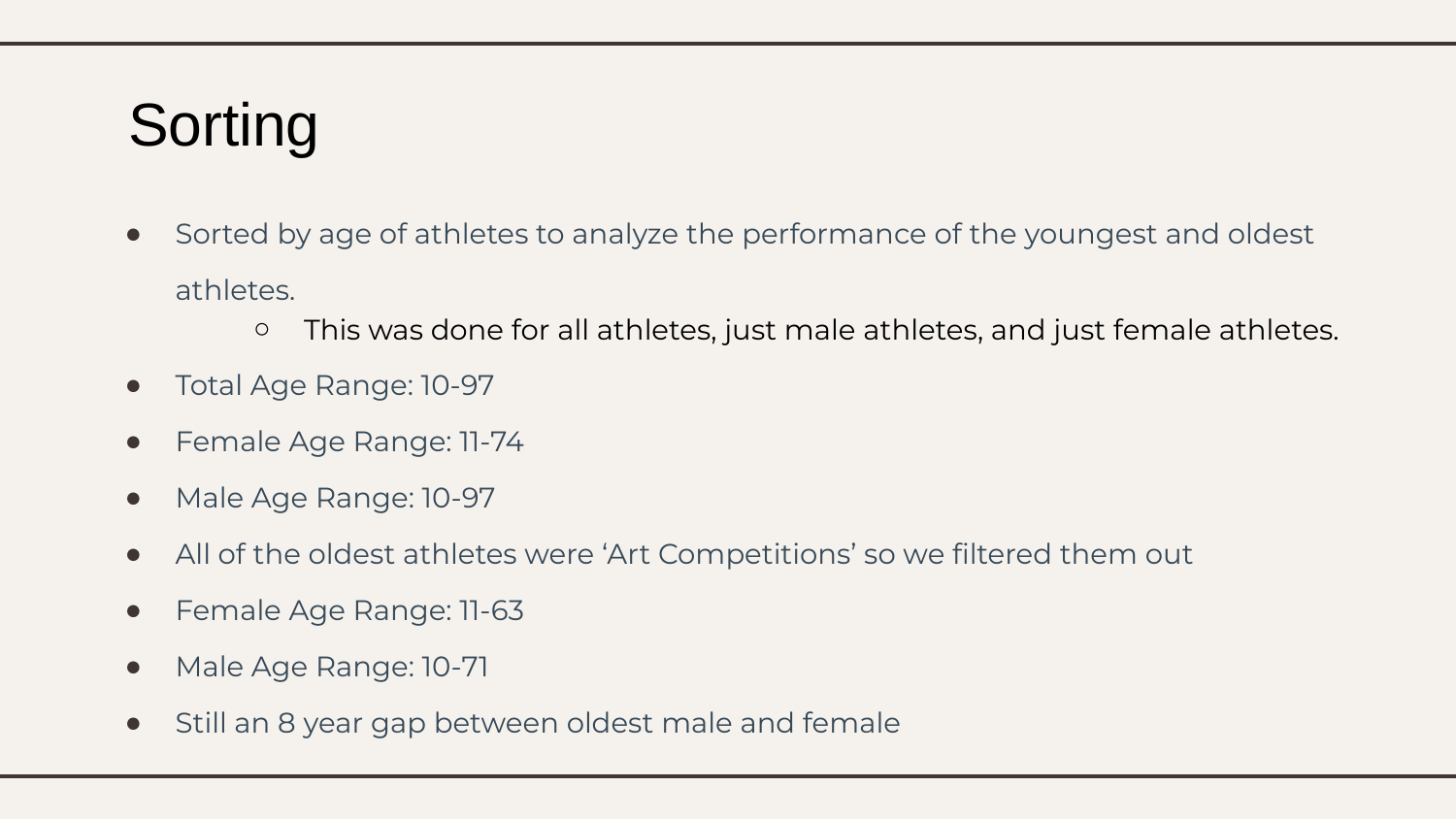

# Sorting
Sorted by age of athletes to analyze the performance of the youngest and oldest athletes.
This was done for all athletes, just male athletes, and just female athletes.
Total Age Range: 10-97
Female Age Range: 11-74
Male Age Range: 10-97
All of the oldest athletes were ‘Art Competitions’ so we filtered them out
Female Age Range: 11-63
Male Age Range: 10-71
Still an 8 year gap between oldest male and female